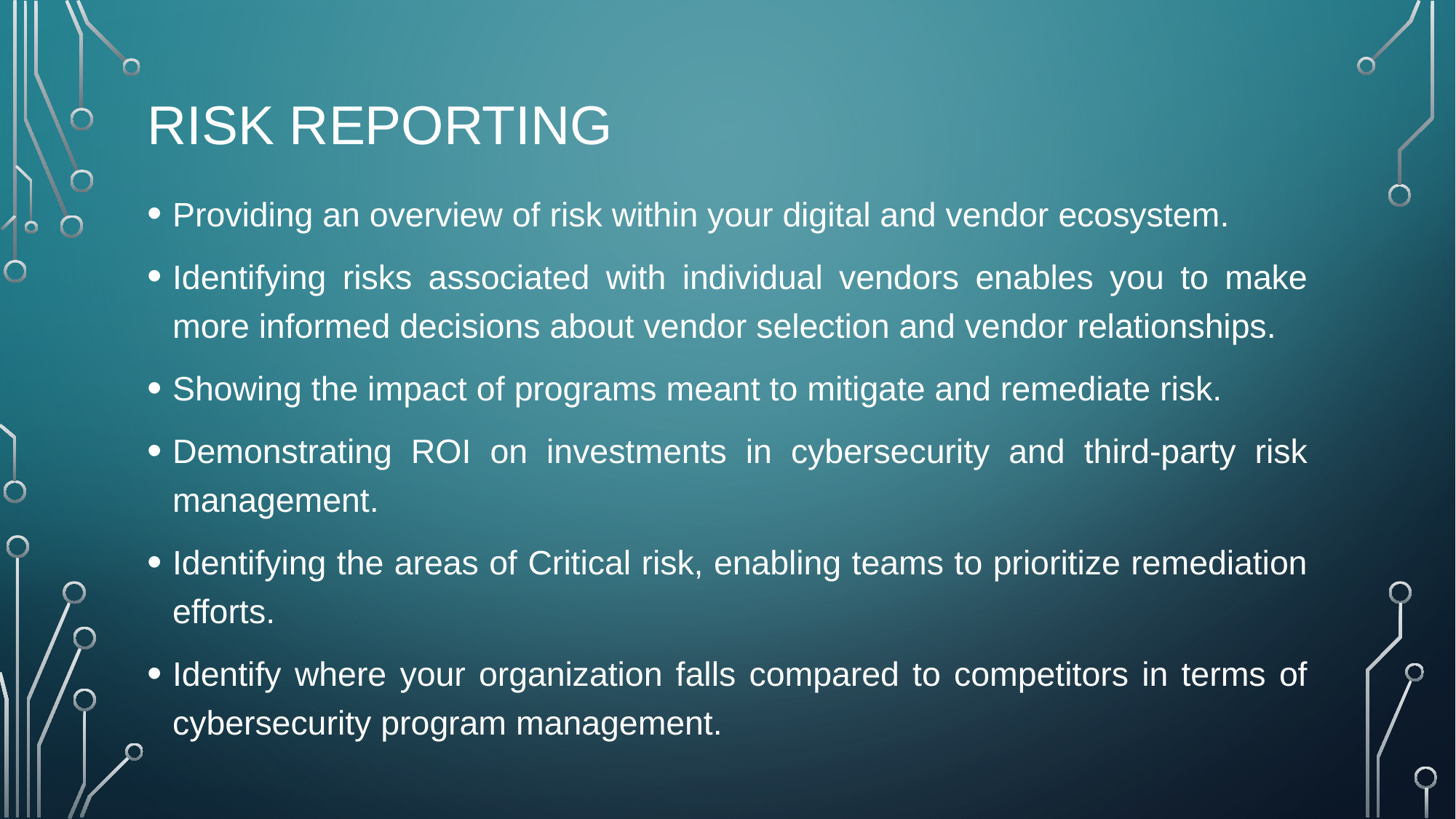

# Risk Reporting
Providing an overview of risk within your digital and vendor ecosystem.
Identifying risks associated with individual vendors enables you to make more informed decisions about vendor selection and vendor relationships.
Showing the impact of programs meant to mitigate and remediate risk.
Demonstrating ROI on investments in cybersecurity and third-party risk management.
Identifying the areas of Critical risk, enabling teams to prioritize remediation efforts.
Identify where your organization falls compared to competitors in terms of cybersecurity program management.